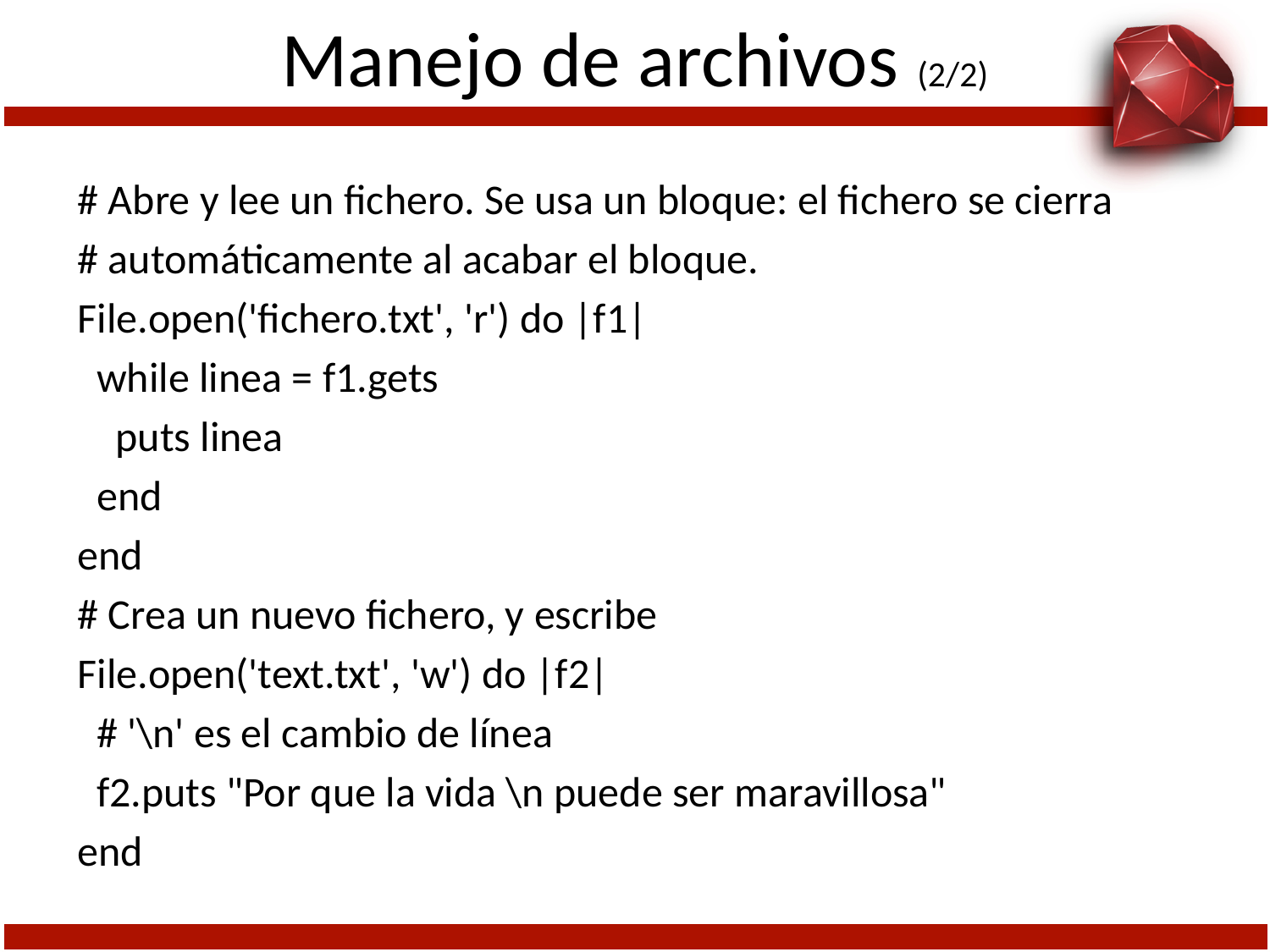

# Manejo de archivos (2/2)
# Abre y lee un fichero. Se usa un bloque: el fichero se cierra
# automáticamente al acabar el bloque.
File.open('fichero.txt', 'r') do |f1|
  while linea = f1.gets
    puts linea
  end
end
# Crea un nuevo fichero, y escribe
File.open('text.txt', 'w') do |f2|
  # '\n' es el cambio de línea
  f2.puts "Por que la vida \n puede ser maravillosa"
end